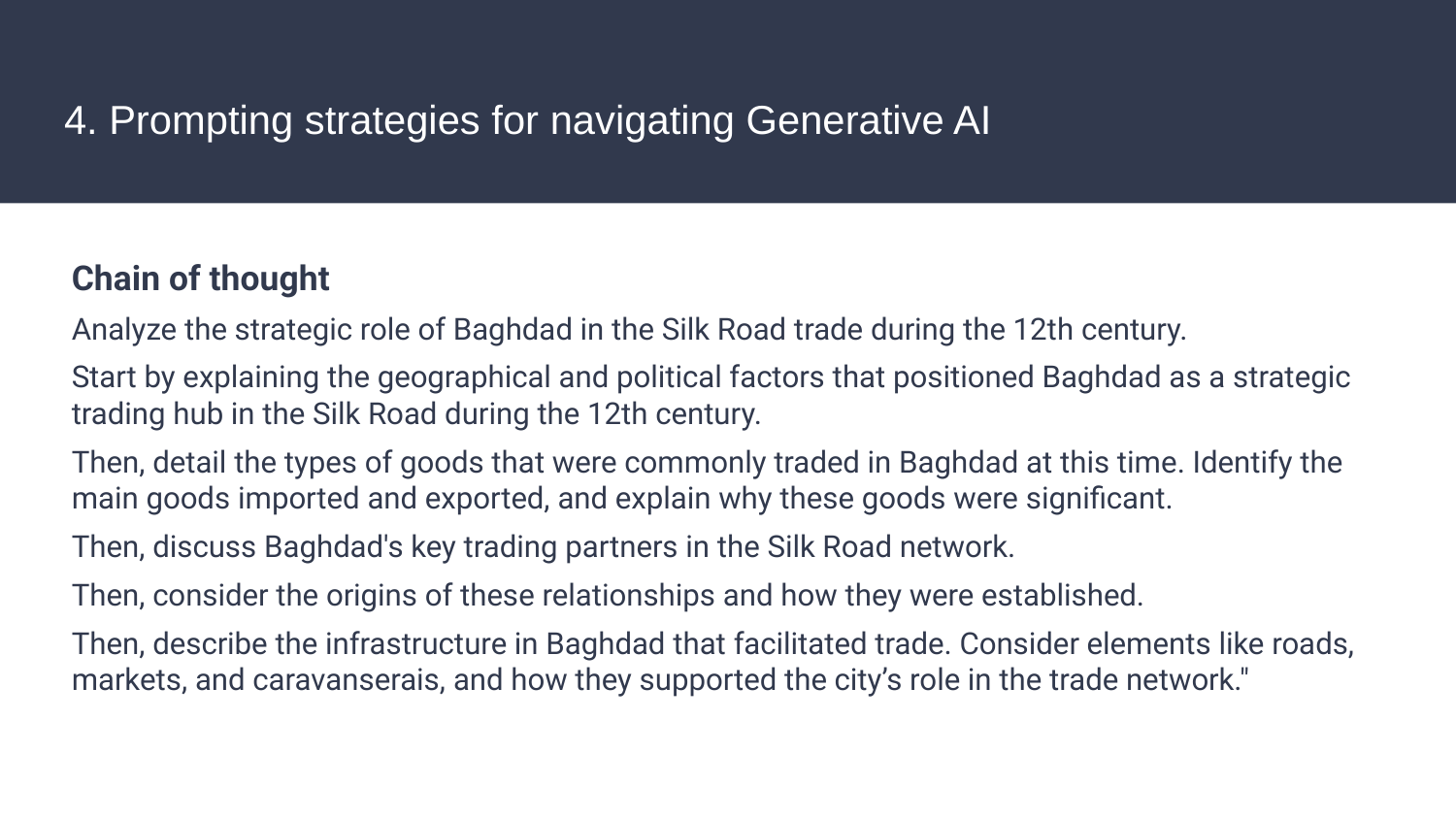

# 4. Prompting strategies for navigating Generative AI
Chain of thought

Analyze the strategic role of Baghdad in the Silk Road trade during the 12th century.

Start by explaining the geographical and political factors that positioned Baghdad as a strategic trading hub in the Silk Road during the 12th century.

Then, detail the types of goods that were commonly traded in Baghdad at this time. Identify the main goods imported and exported, and explain why these goods were significant.

Then, discuss Baghdad's key trading partners in the Silk Road network.

Then, consider the origins of these relationships and how they were established.

Then, describe the infrastructure in Baghdad that facilitated trade. Consider elements like roads, markets, and caravanserais, and how they supported the city’s role in the trade network."